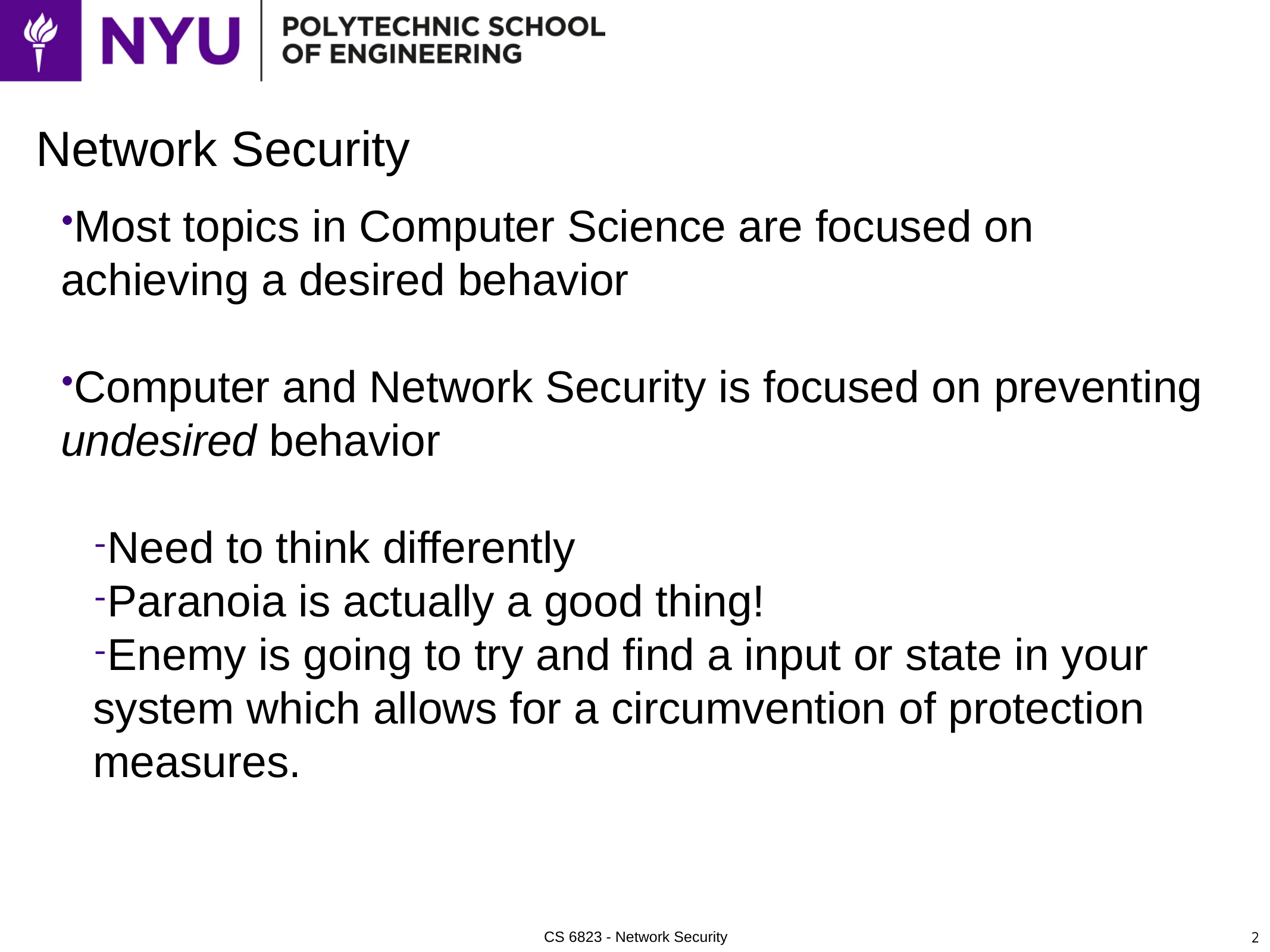

# Network Security
Most topics in Computer Science are focused on achieving a desired behavior

Computer and Network Security is focused on preventing undesired behavior

Need to think differently
Paranoia is actually a good thing!
Enemy is going to try and find a input or state in your system which allows for a circumvention of protection measures.
2